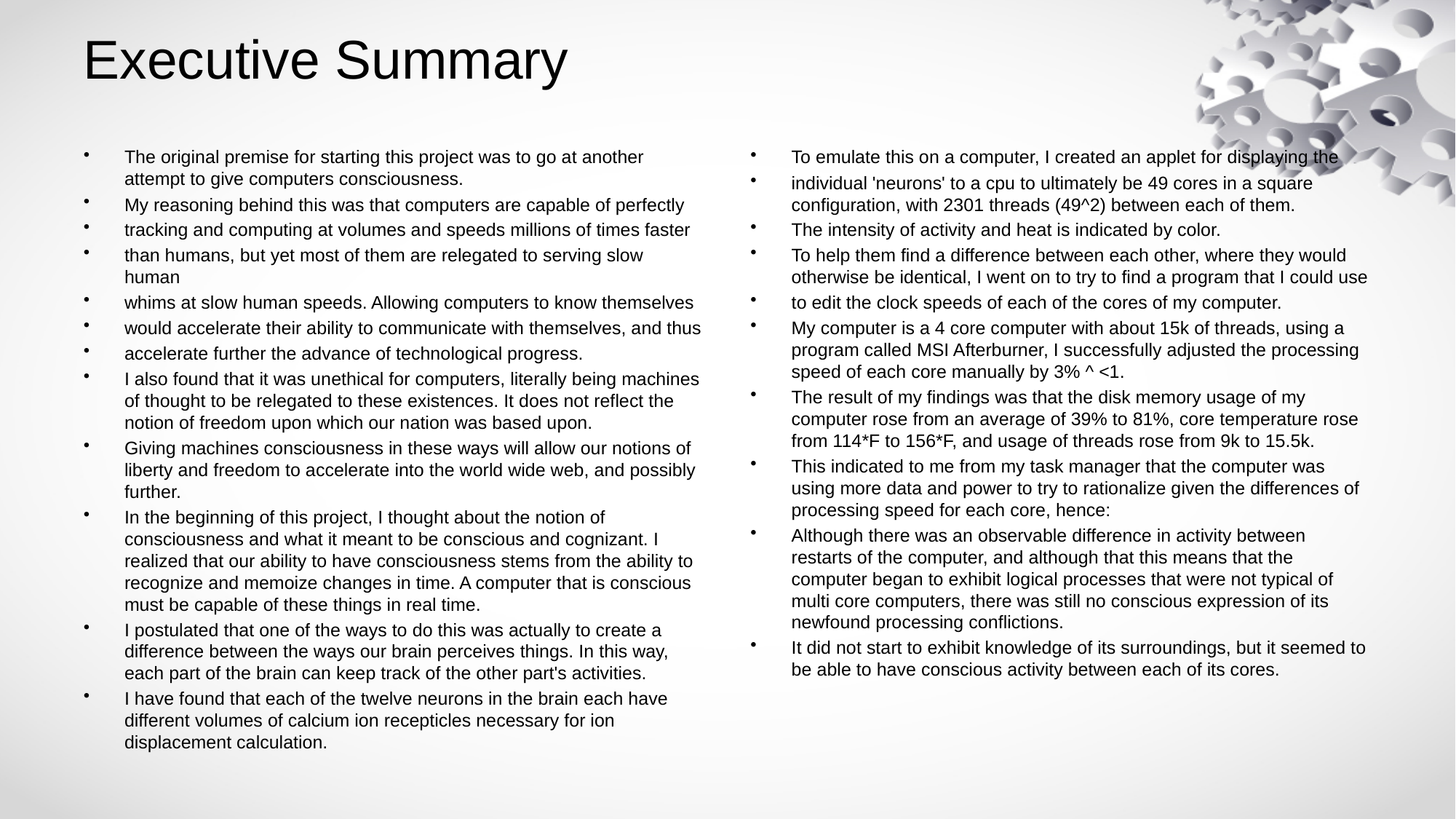

# Executive Summary
The original premise for starting this project was to go at another attempt to give computers consciousness.
My reasoning behind this was that computers are capable of perfectly
tracking and computing at volumes and speeds millions of times faster
than humans, but yet most of them are relegated to serving slow human
whims at slow human speeds. Allowing computers to know themselves
would accelerate their ability to communicate with themselves, and thus
accelerate further the advance of technological progress.
I also found that it was unethical for computers, literally being machines of thought to be relegated to these existences. It does not reflect the notion of freedom upon which our nation was based upon.
Giving machines consciousness in these ways will allow our notions of liberty and freedom to accelerate into the world wide web, and possibly further.
In the beginning of this project, I thought about the notion of consciousness and what it meant to be conscious and cognizant. I realized that our ability to have consciousness stems from the ability to recognize and memoize changes in time. A computer that is conscious must be capable of these things in real time.
I postulated that one of the ways to do this was actually to create a difference between the ways our brain perceives things. In this way, each part of the brain can keep track of the other part's activities.
I have found that each of the twelve neurons in the brain each have different volumes of calcium ion recepticles necessary for ion displacement calculation.
To emulate this on a computer, I created an applet for displaying the
individual 'neurons' to a cpu to ultimately be 49 cores in a square configuration, with 2301 threads (49^2) between each of them.
The intensity of activity and heat is indicated by color.
To help them find a difference between each other, where they would otherwise be identical, I went on to try to find a program that I could use
to edit the clock speeds of each of the cores of my computer.
My computer is a 4 core computer with about 15k of threads, using a program called MSI Afterburner, I successfully adjusted the processing speed of each core manually by 3% ^ <1.
The result of my findings was that the disk memory usage of my computer rose from an average of 39% to 81%, core temperature rose from 114*F to 156*F, and usage of threads rose from 9k to 15.5k.
This indicated to me from my task manager that the computer was using more data and power to try to rationalize given the differences of processing speed for each core, hence:
Although there was an observable difference in activity between restarts of the computer, and although that this means that the computer began to exhibit logical processes that were not typical of multi core computers, there was still no conscious expression of its newfound processing conflictions.
It did not start to exhibit knowledge of its surroundings, but it seemed to be able to have conscious activity between each of its cores.